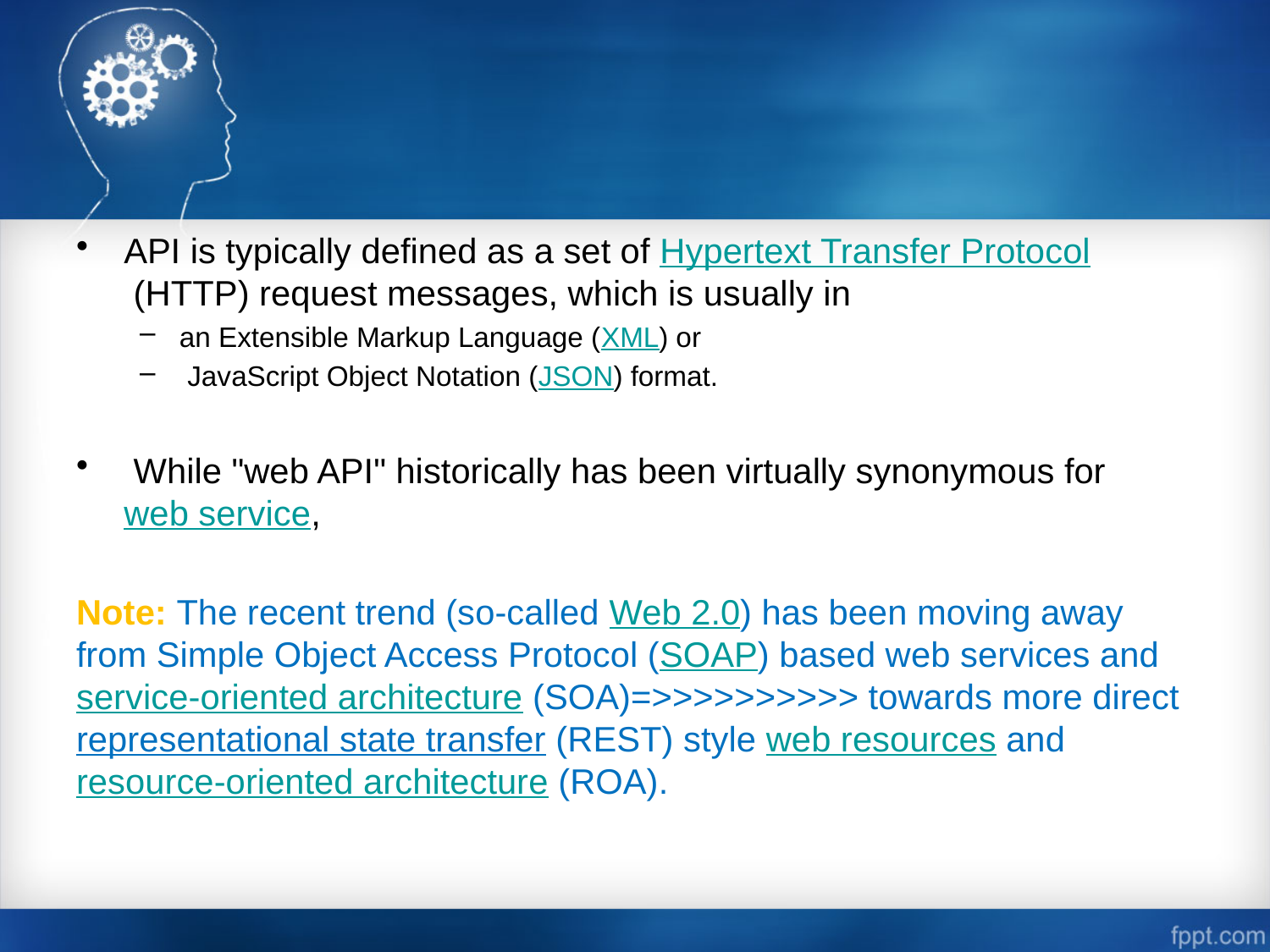

#
API is typically defined as a set of Hypertext Transfer Protocol (HTTP) request messages, which is usually in
an Extensible Markup Language (XML) or
 JavaScript Object Notation (JSON) format.

 While "web API" historically has been virtually synonymous for web service,

Note: The recent trend (so-called Web 2.0) has been moving away from Simple Object Access Protocol (SOAP) based web services and service-oriented architecture (SOA)=>>>>>>>>>> towards more direct representational state transfer (REST) style web resources and resource-oriented architecture (ROA).